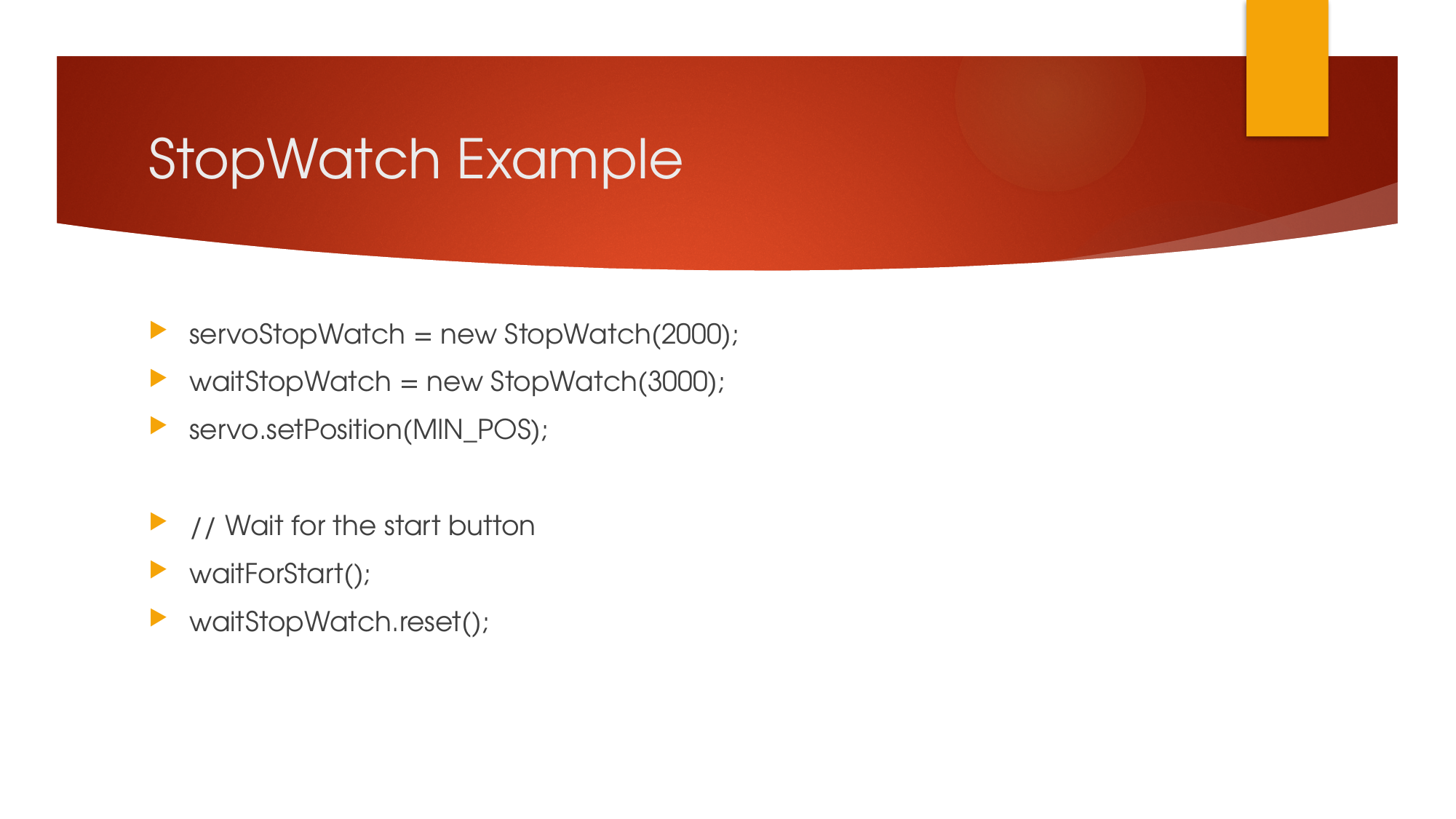

# StopWatch Example
servoStopWatch = new StopWatch(2000);
waitStopWatch = new StopWatch(3000);
servo.setPosition(MIN_POS);

// Wait for the start button
waitForStart();
waitStopWatch.reset();